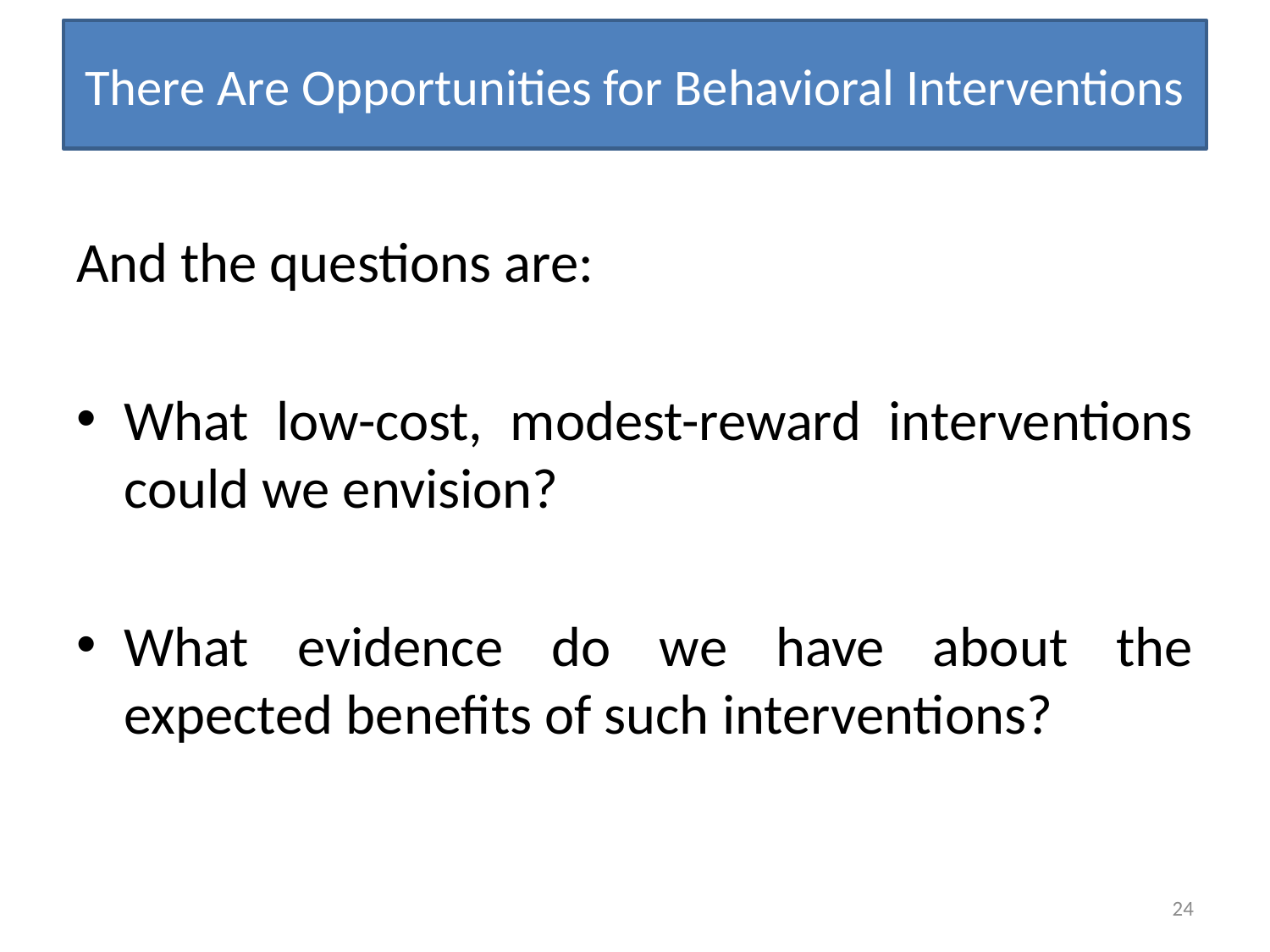

There Are Opportunities for Behavioral Interventions
And the questions are:

What low-cost, modest-reward interventions could we envision?

What evidence do we have about the expected benefits of such interventions?

24